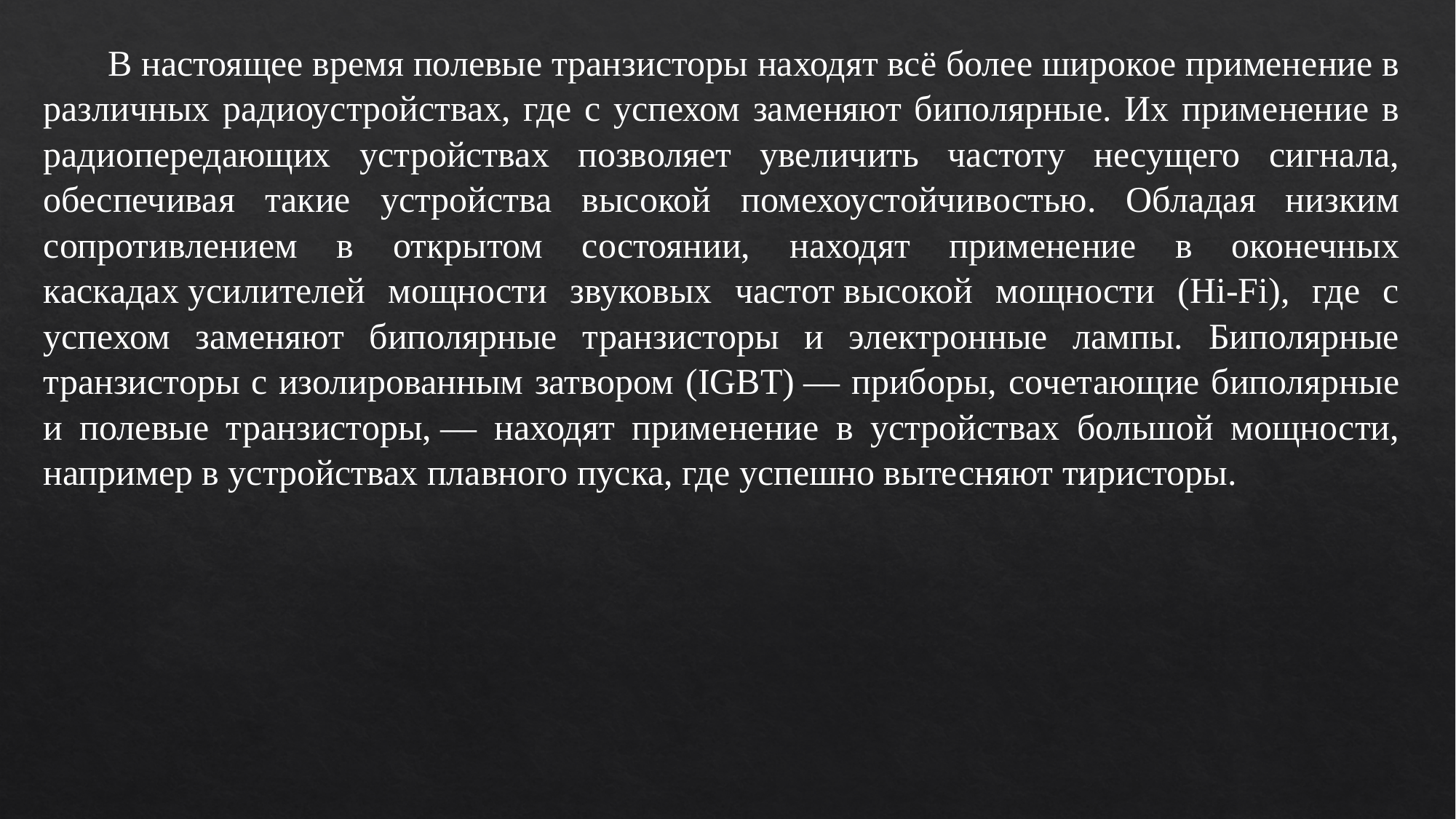

В настоящее время полевые транзисторы находят всё более широкое применение в различных радиоустройствах, где с успехом заменяют биполярные. Их применение в радиопередающих устройствах позволяет увеличить частоту несущего сигнала, обеспечивая такие устройства высокой помехоустойчивостью. Обладая низким сопротивлением в открытом состоянии, находят применение в оконечных каскадах усилителей мощности звуковых частот высокой мощности (Hi-Fi), где с успехом заменяют биполярные транзисторы и электронные лампы. Биполярные транзисторы с изолированным затвором (IGBT) — приборы, сочетающие биполярные и полевые транзисторы, — находят применение в устройствах большой мощности, например в устройствах плавного пуска, где успешно вытесняют тиристоры.